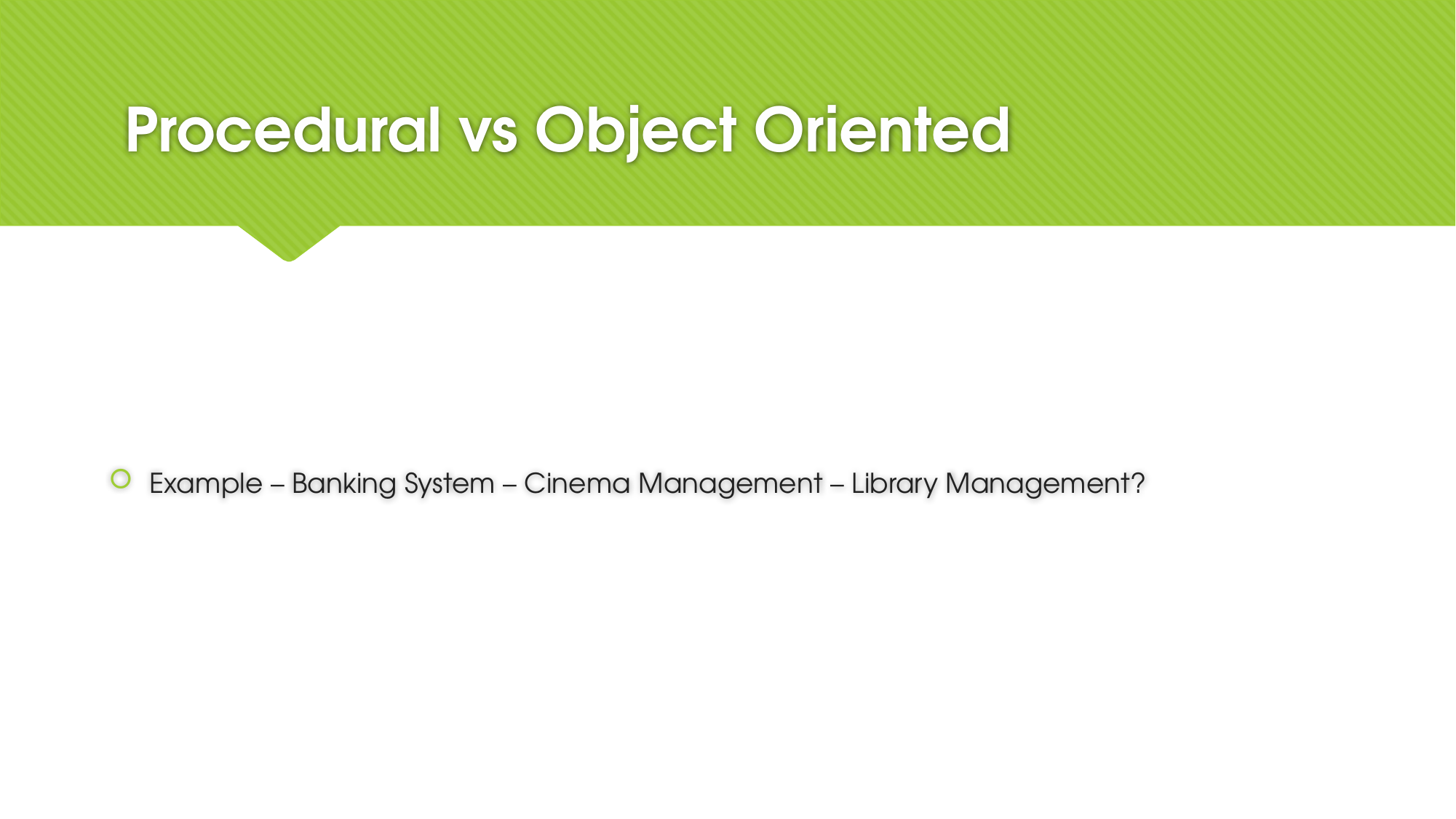

# Procedural vs Object Oriented
Example – Banking System – Cinema Management – Library Management?